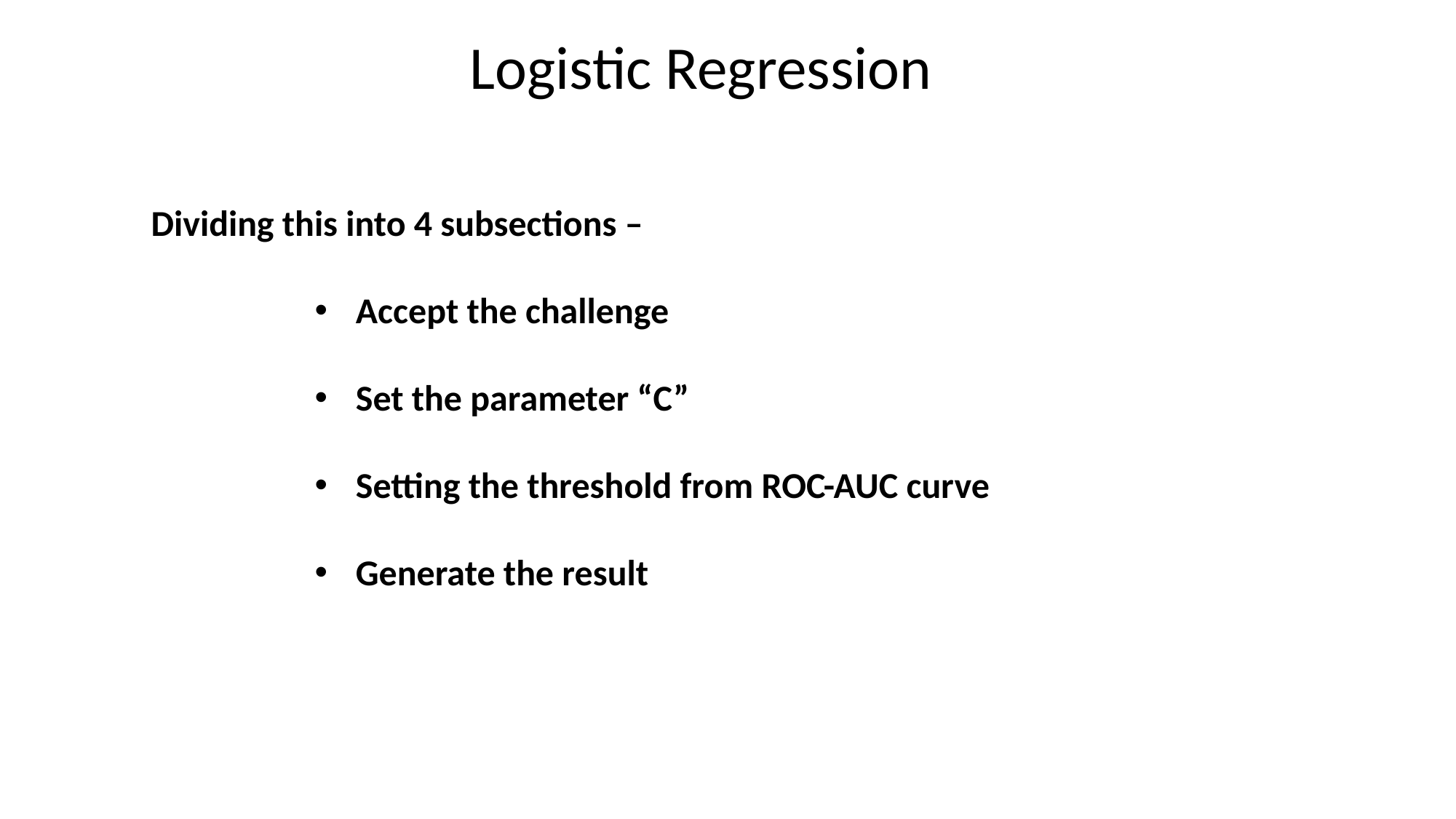

Logistic Regression
Dividing this into 4 subsections –
Accept the challenge
Set the parameter “C”
Setting the threshold from ROC-AUC curve
Generate the result